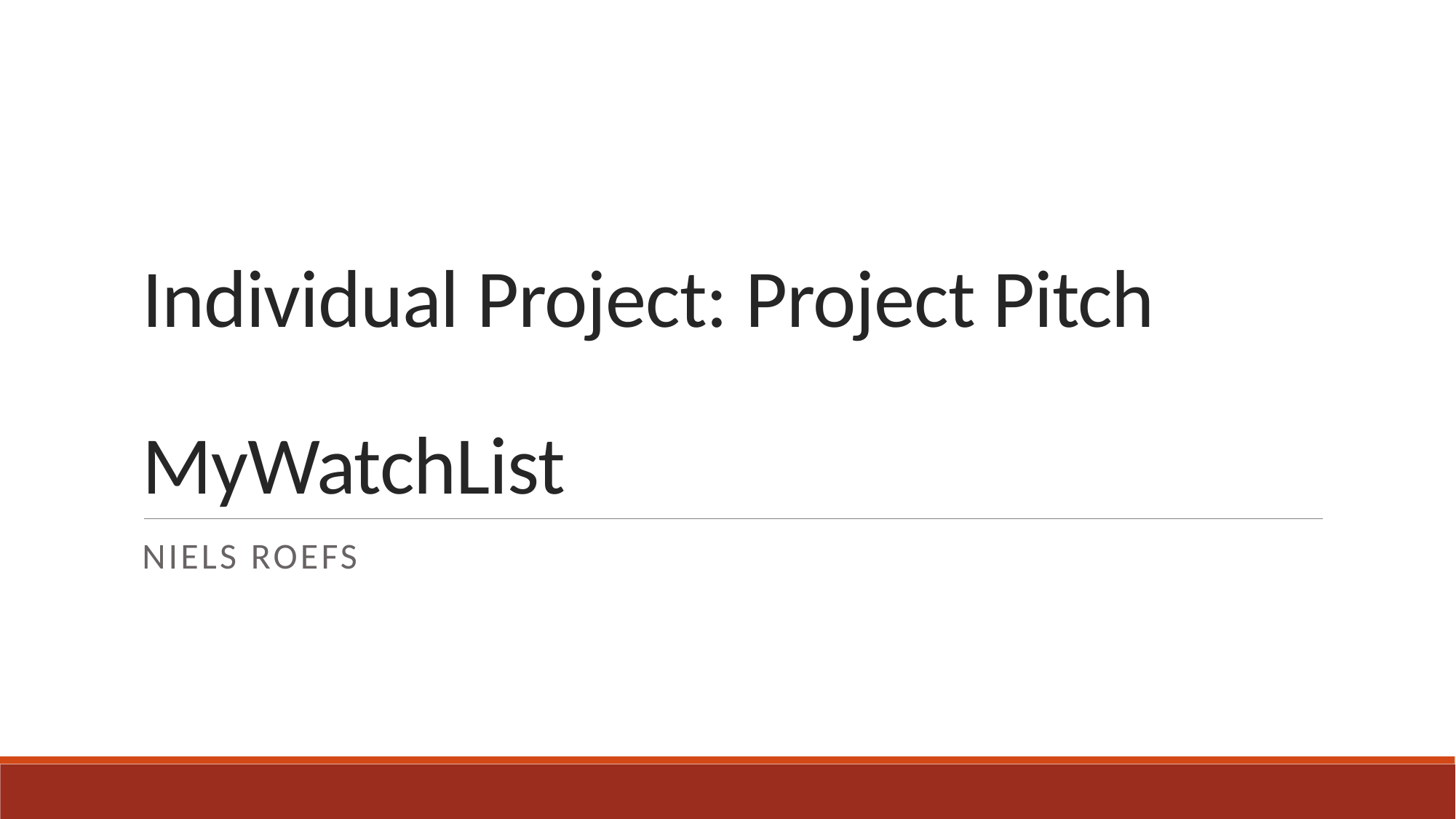

# Individual Project: Project Pitch MyWatchList
Niels Roefs